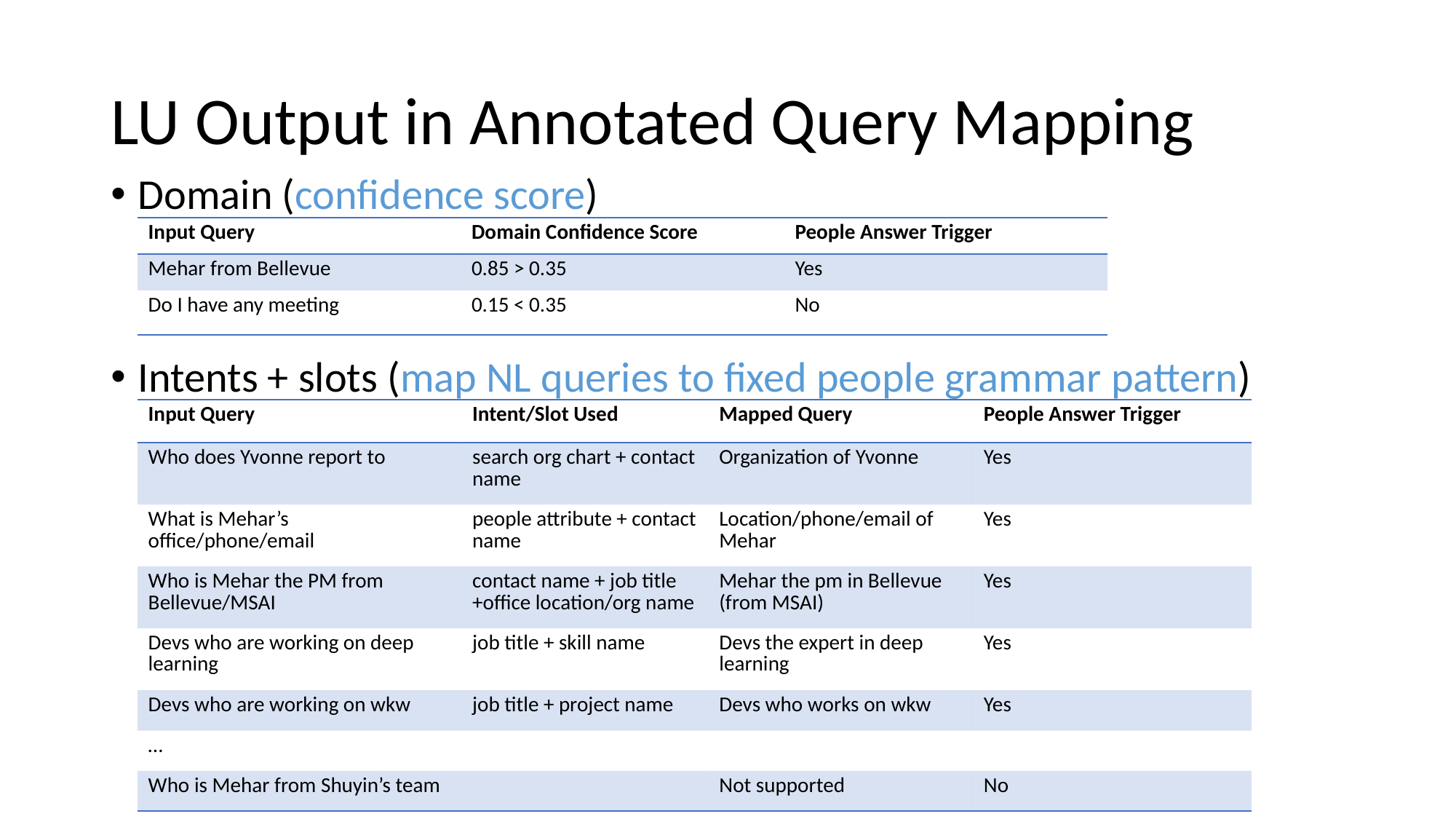

# LU Output in Annotated Query Mapping
Domain (confidence score)

Intents + slots (map NL queries to fixed people grammar pattern)

| Input Query | Domain Confidence Score | People Answer Trigger |
| --- | --- | --- |
| Mehar from Bellevue | 0.85 > 0.35 | Yes |
| Do I have any meeting | 0.15 < 0.35 | No |
| Input Query | Intent/Slot Used | Mapped Query | People Answer Trigger |
| --- | --- | --- | --- |
| Who does Yvonne report to | search org chart + contact name | Organization of Yvonne | Yes |
| What is Mehar’s office/phone/email | people attribute + contact name | Location/phone/email of Mehar | Yes |
| Who is Mehar the PM from Bellevue/MSAI | contact name + job title +office location/org name | Mehar the pm in Bellevue (from MSAI) | Yes |
| Devs who are working on deep learning | job title + skill name | Devs the expert in deep learning | Yes |
| Devs who are working on wkw | job title + project name | Devs who works on wkw | Yes |
| … |  |  |  |
| Who is Mehar from Shuyin’s team |  | Not supported | No |